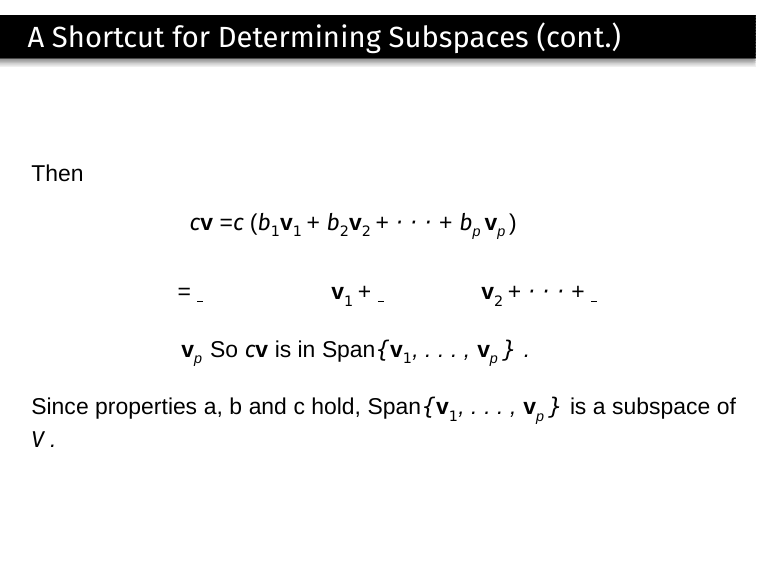

# A Shortcut for Determining Subspaces (cont.)

Then
cv =c (b1v1 + b2v2 + · · · + bp vp )
=  	v1 +  	v2 + · · · +  	vp  So cv is in Span{v1, . . . , vp } .
Since properties a, b and c hold, Span{v1, . . . , vp } is a subspace of
V .
Jiwen He, University of Houston
Math 2331, Linear Algebra
17 / 21